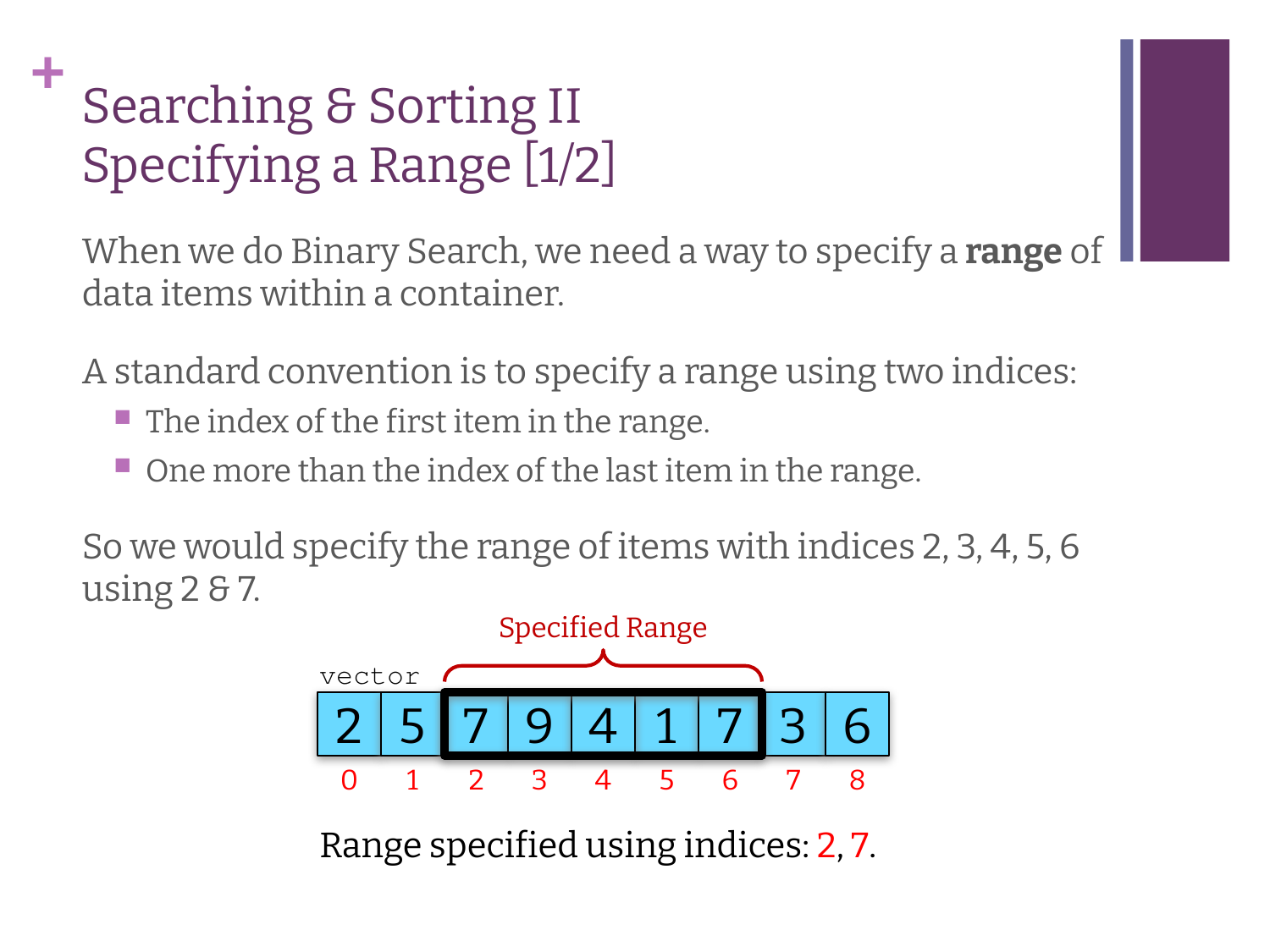

# Searching & Sorting II Specifying a Range [1/2]
When we do Binary Search, we need a way to specify a range of data items within a container.
A standard convention is to specify a range using two indices:
The index of the first item in the range.
One more than the index of the last item in the range.
So we would specify the range of items with indices 2, 3, 4, 5, 6 using 2 & 7.

Specified Range
vector
2
5
7

9
4
1
7
3
6
0
1
2
3
4
5
6
7
8
Range specified using indices: 2, 7.